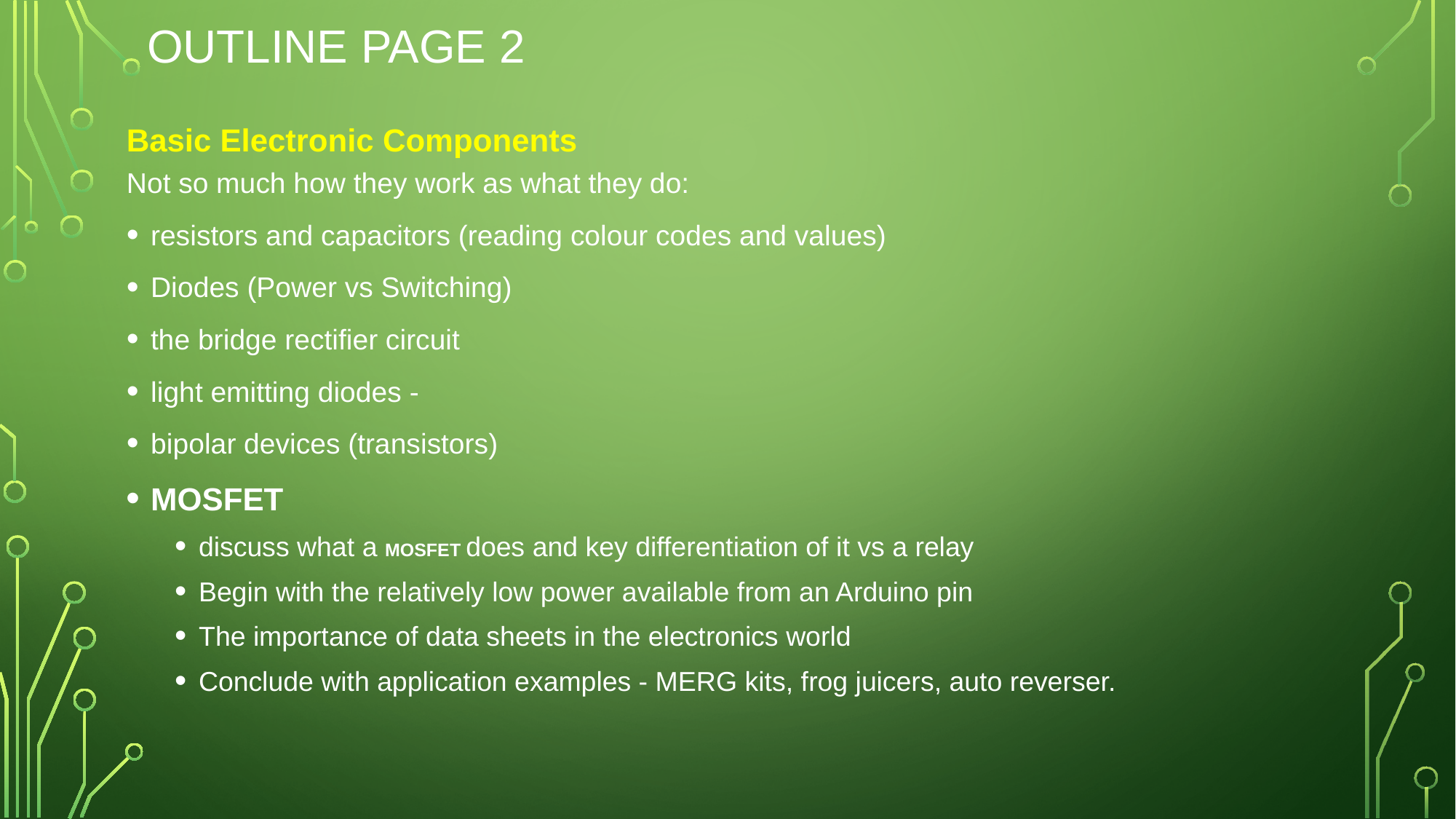

# Outline page 2
Basic Electronic Components
Not so much how they work as what they do:
resistors and capacitors (reading colour codes and values)
Diodes (Power vs Switching)
the bridge rectifier circuit
light emitting diodes -
bipolar devices (transistors)
MOSFET
discuss what a MOSFET does and key differentiation of it vs a relay
Begin with the relatively low power available from an Arduino pin
The importance of data sheets in the electronics world
Conclude with application examples - MERG kits, frog juicers, auto reverser.